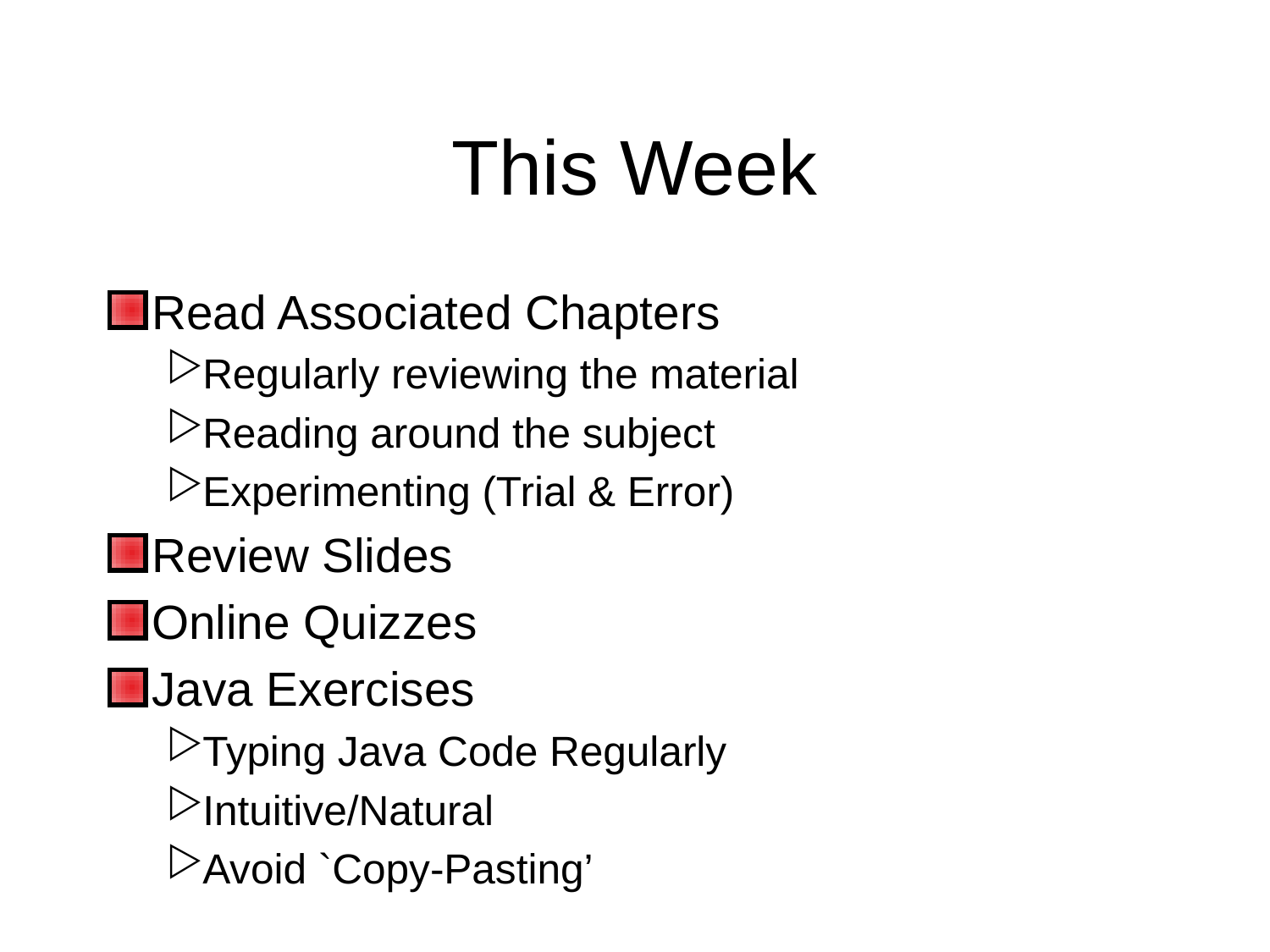

# This Week
Read Associated Chapters
Regularly reviewing the material
Reading around the subject
Experimenting (Trial & Error)
Review Slides
Online Quizzes
Java Exercises
Typing Java Code Regularly
Intuitive/Natural
Avoid `Copy-Pasting’